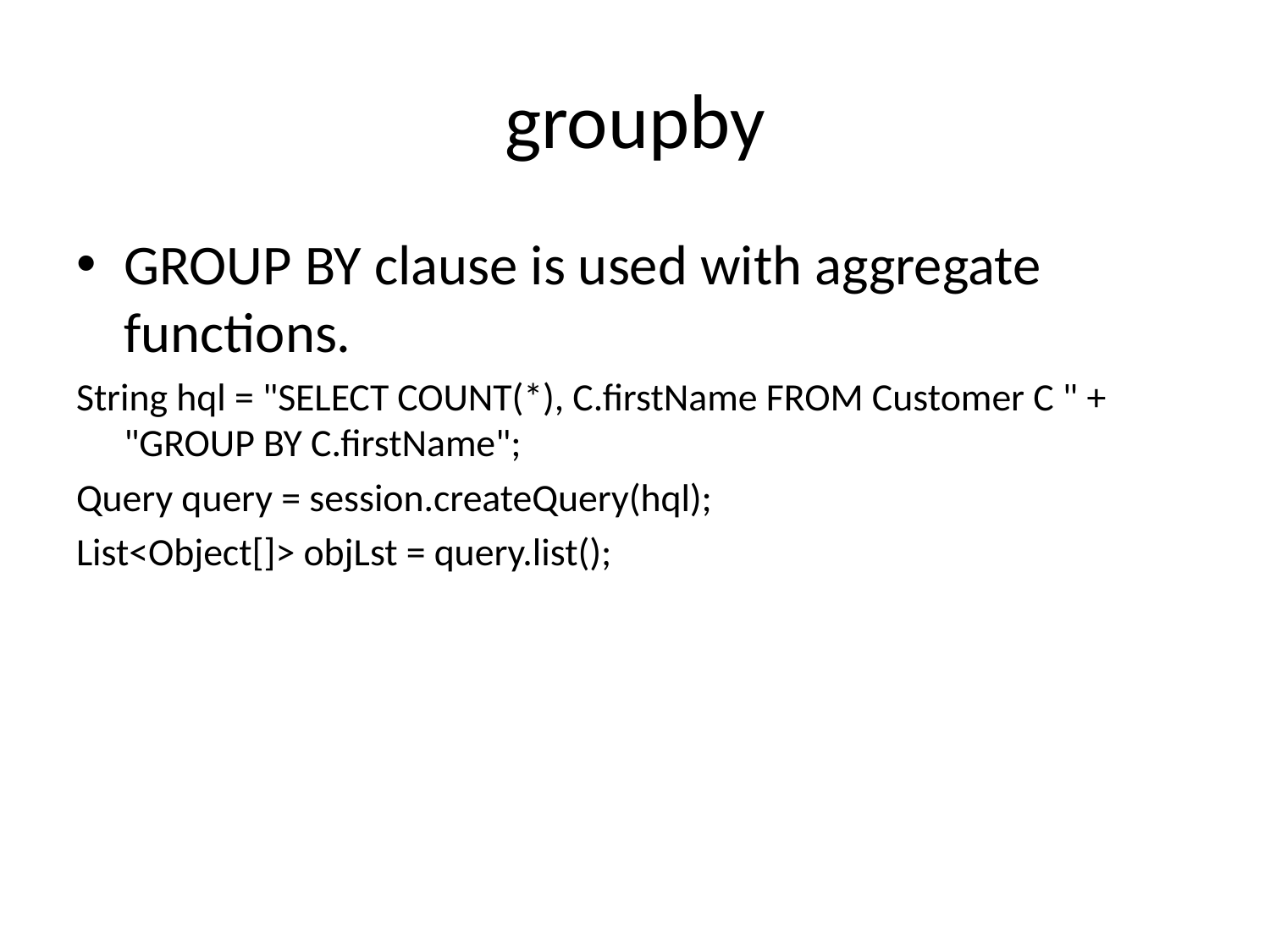

# groupby
GROUP BY clause is used with aggregate functions.
String hql = "SELECT COUNT(*), C.firstName FROM Customer C " + "GROUP BY C.firstName";
Query query = session.createQuery(hql);
List<Object[]> objLst = query.list();